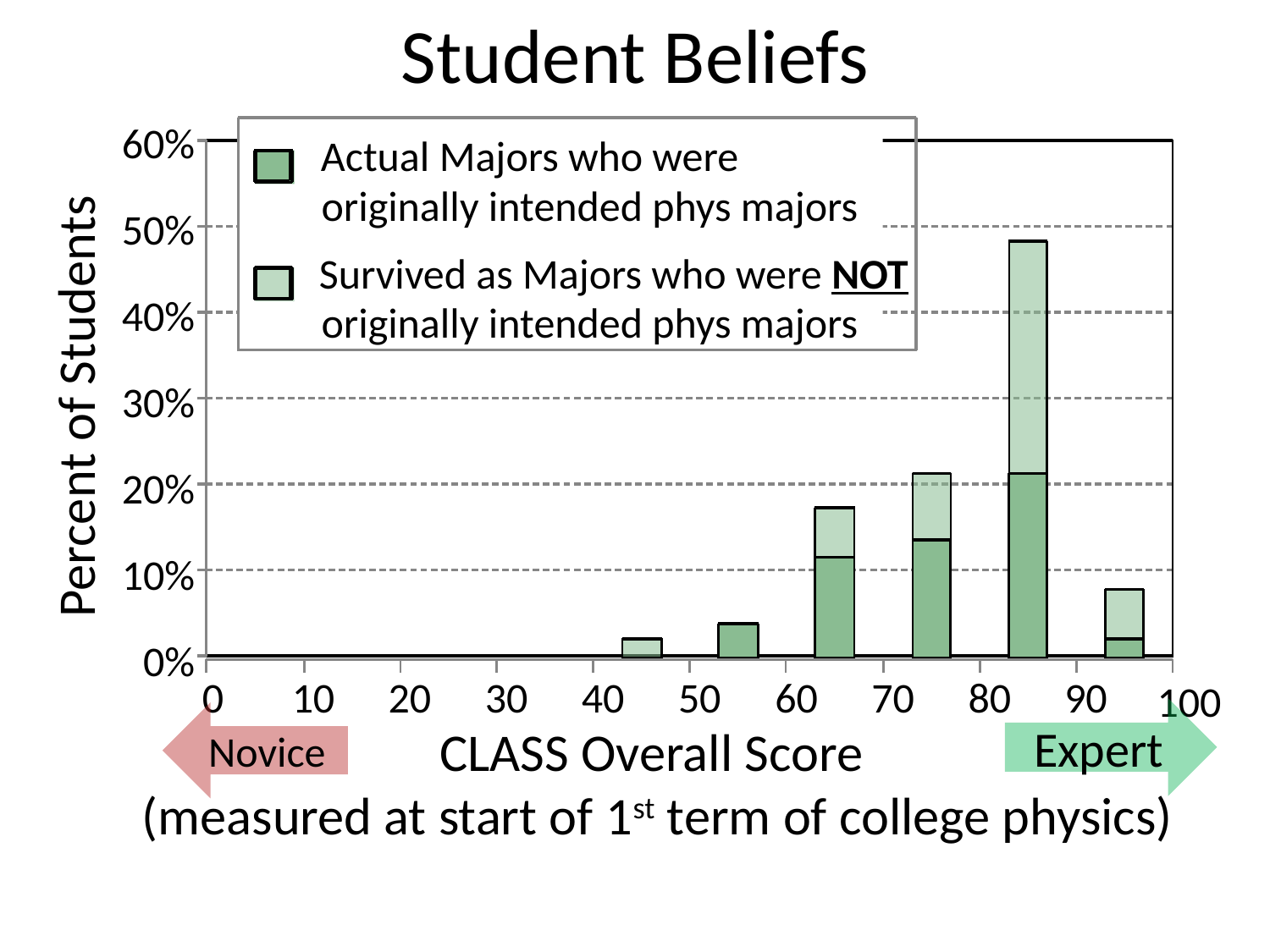

# Student Beliefs
60%

Actual Majors who were

Percent of Students

originally intended phys majors
50%

Survived as Majors who were NOT

40%
originally intended phys majors
30%
20%

10%
0%

0
10
20
30
40
50
60
70
80
90
100
Expert
Novice
CLASS Overall Score
(measured at start of 1st term of college physics)